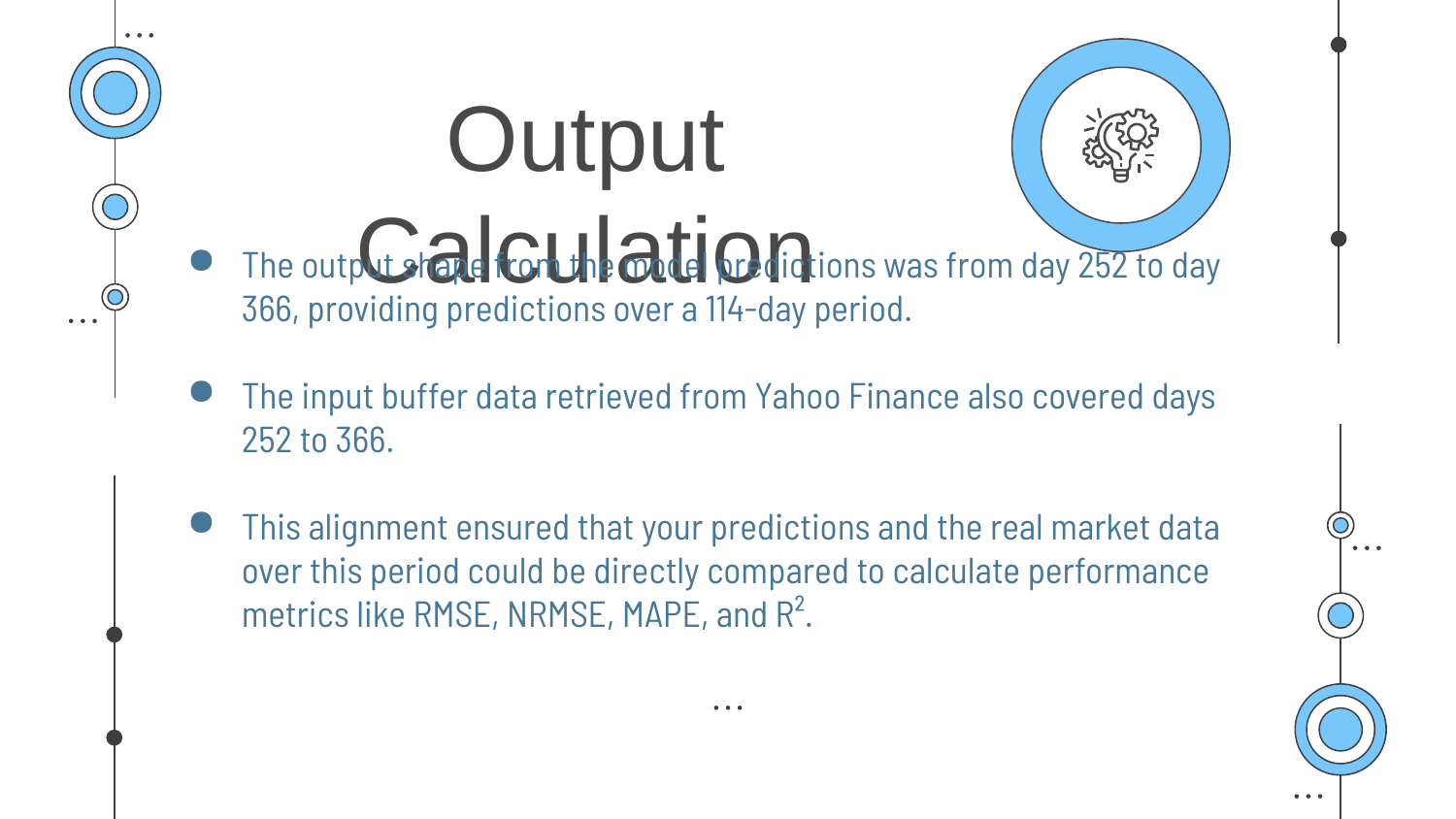

# Output Calculation

The output shape from the model predictions was from day 252 to day 366, providing predictions over a 114-day period.

The input buffer data retrieved from Yahoo Finance also covered days 252 to 366.

This alignment ensured that your predictions and the real market data over this period could be directly compared to calculate performance metrics like RMSE, NRMSE, MAPE, and R².